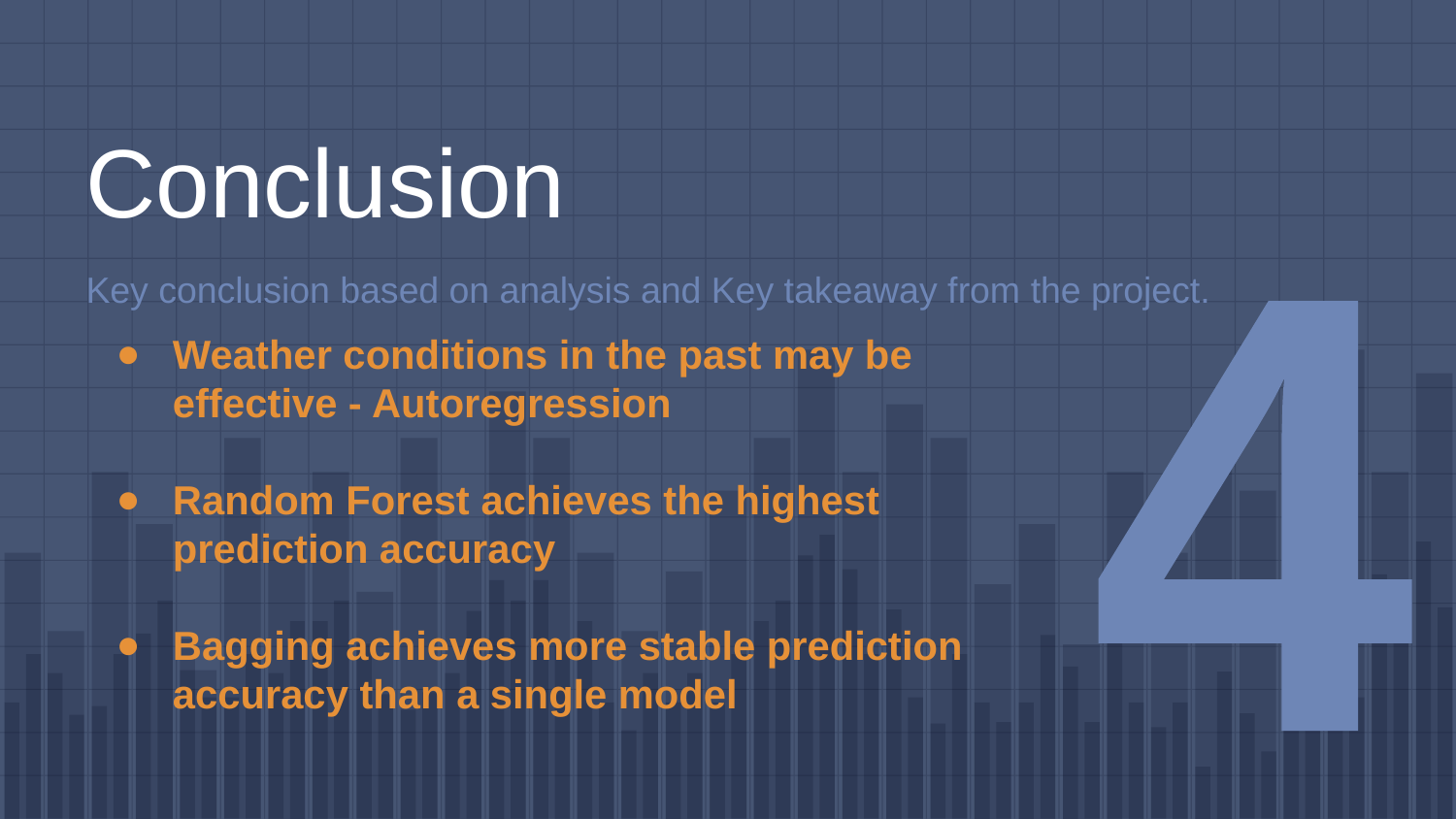

# Conclusion

Key conclusion based on analysis and Key takeaway from the project.
4
Weather conditions in the past may be effective - Autoregression

Random Forest achieves the highest prediction accuracy

Bagging achieves more stable prediction accuracy than a single model